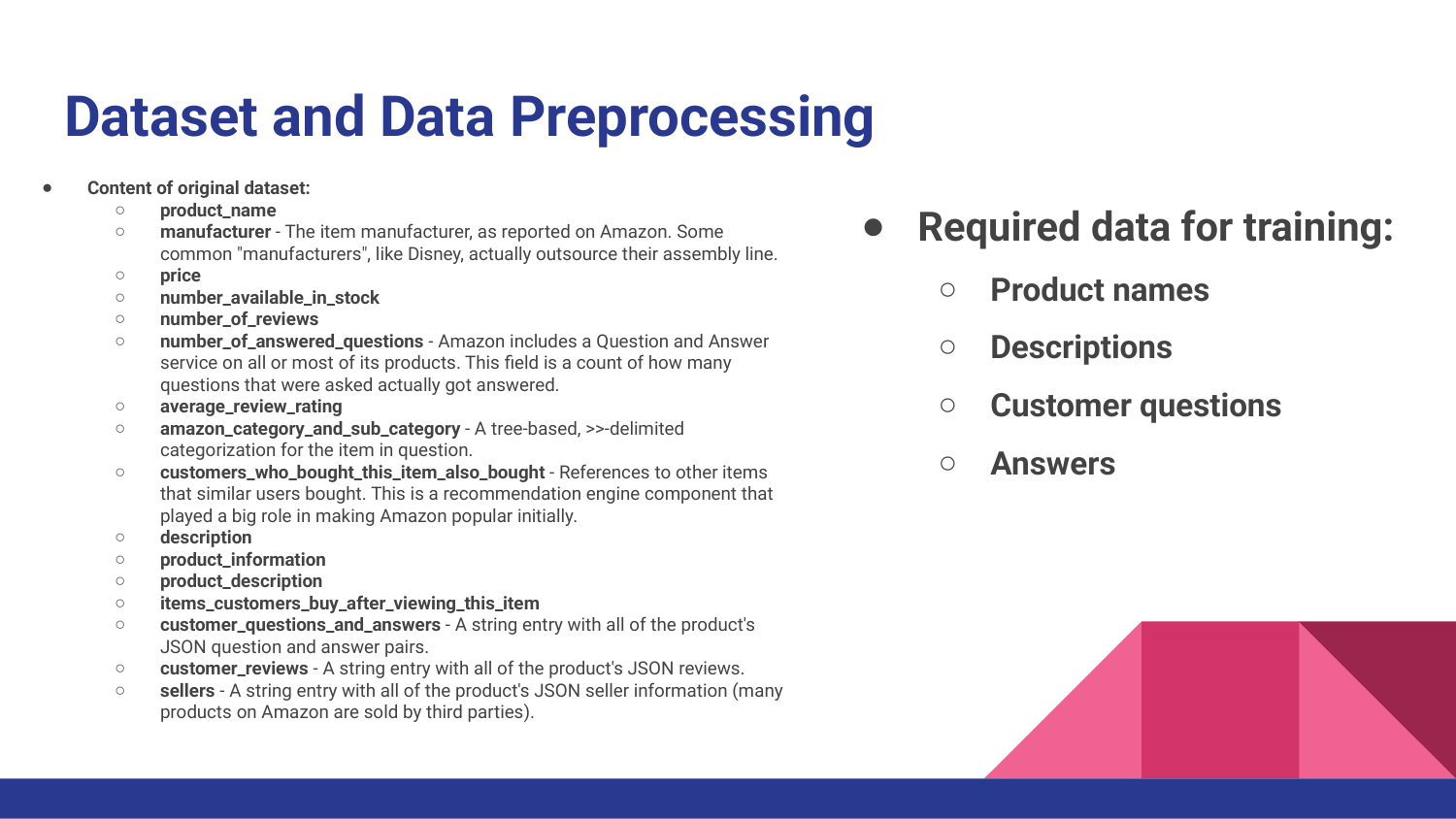

# Dataset and Data Preprocessing
Content of original dataset:
product_name
manufacturer - The item manufacturer, as reported on Amazon. Some common "manufacturers", like Disney, actually outsource their assembly line.
price
number_available_in_stock
number_of_reviews
number_of_answered_questions - Amazon includes a Question and Answer service on all or most of its products. This field is a count of how many questions that were asked actually got answered.
average_review_rating
amazon_category_and_sub_category - A tree-based, >>-delimited categorization for the item in question.
customers_who_bought_this_item_also_bought - References to other items that similar users bought. This is a recommendation engine component that played a big role in making Amazon popular initially.
description
product_information
product_description
items_customers_buy_after_viewing_this_item
customer_questions_and_answers - A string entry with all of the product's JSON question and answer pairs.
customer_reviews - A string entry with all of the product's JSON reviews.
sellers - A string entry with all of the product's JSON seller information (many products on Amazon are sold by third parties).
Required data for training:
Product names
Descriptions
Customer questions
Answers